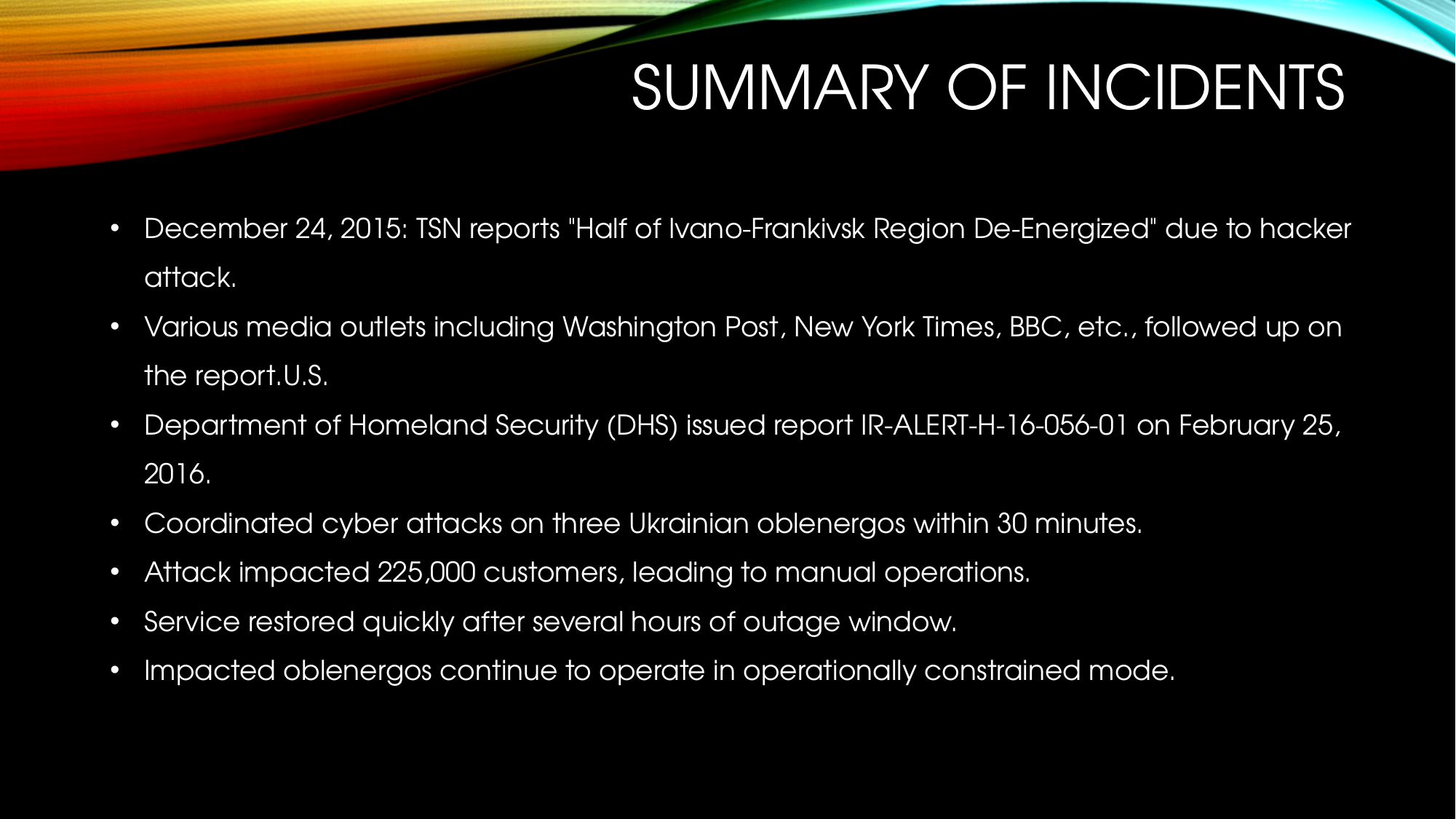

# Summary of Incidents
December 24, 2015: TSN reports "Half of Ivano-Frankivsk Region De-Energized" due to hacker attack.
Various media outlets including Washington Post, New York Times, BBC, etc., followed up on the report.U.S.
Department of Homeland Security (DHS) issued report IR-ALERT-H-16-056-01 on February 25, 2016.
Coordinated cyber attacks on three Ukrainian oblenergos within 30 minutes.
Attack impacted 225,000 customers, leading to manual operations.
Service restored quickly after several hours of outage window.
Impacted oblenergos continue to operate in operationally constrained mode.